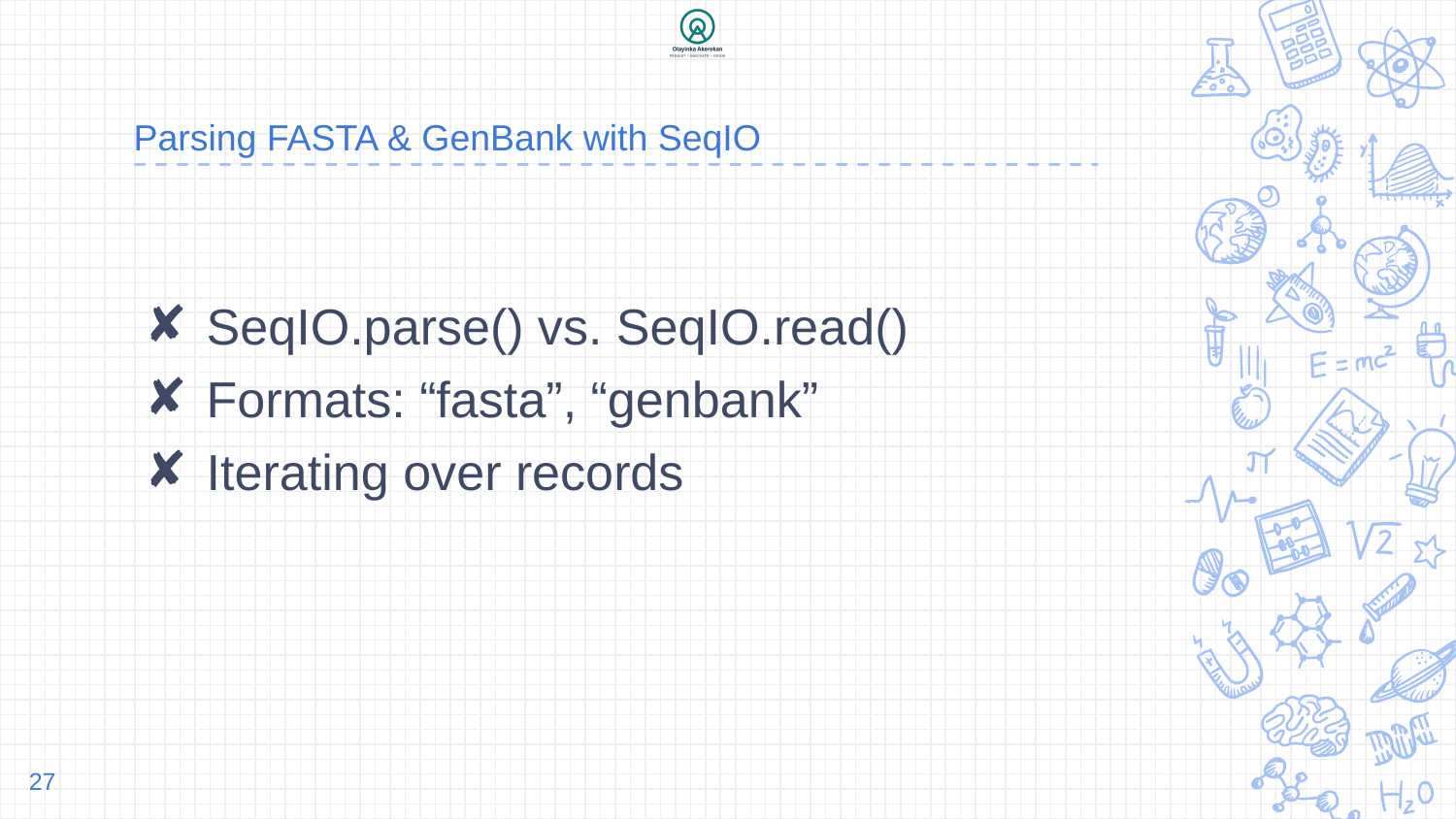

# Parsing FASTA & GenBank with SeqIO

SeqIO.parse() vs. SeqIO.read()
Formats: “fasta”, “genbank”
Iterating over records
27